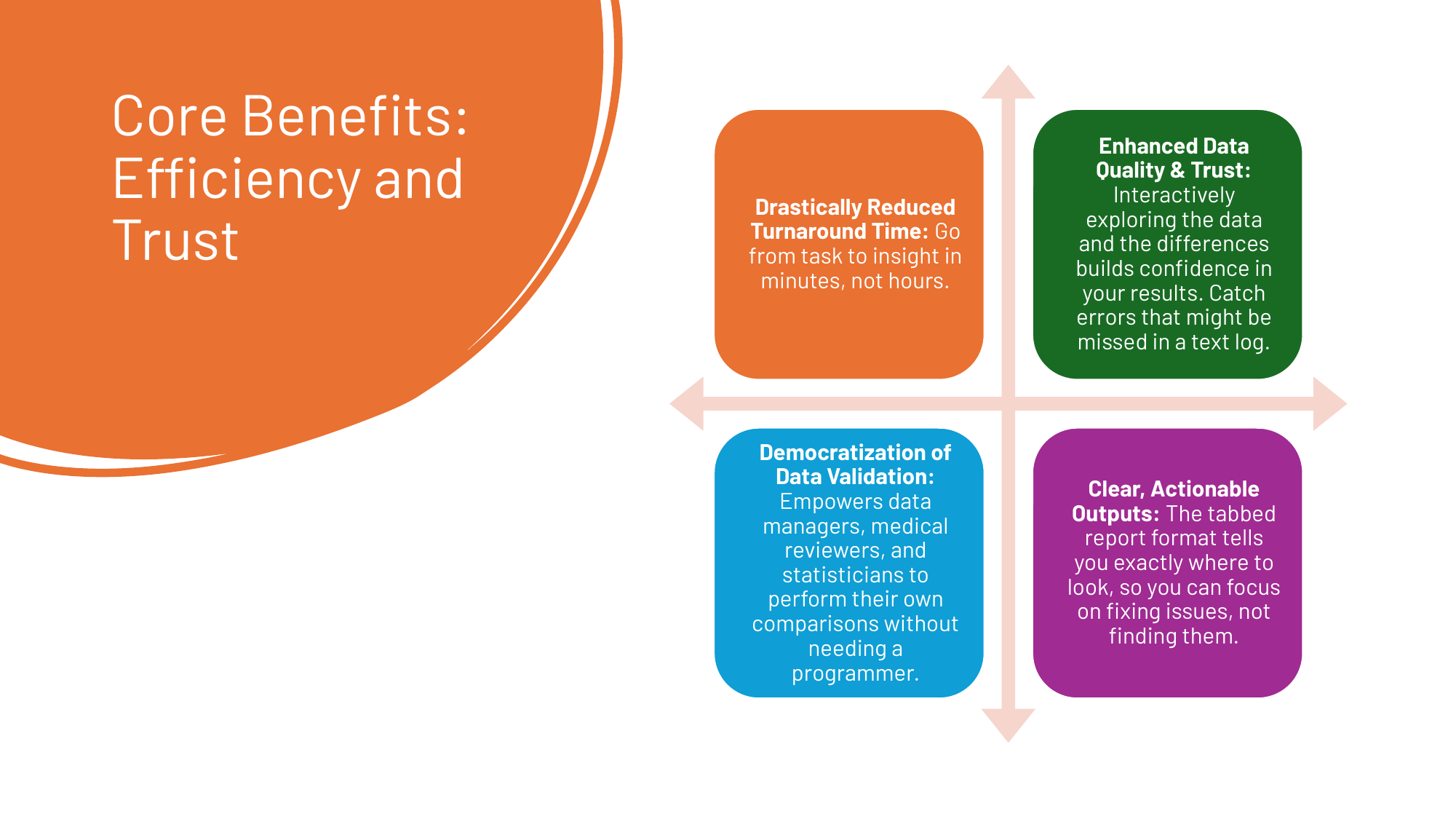

Drastically Reduced Turnaround Time: Go from task to insight in minutes, not hours.
Enhanced Data Quality & Trust: Interactively exploring the data and the differences builds confidence in your results. Catch errors that might be missed in a text log.
Democratization of Data Validation: Empowers data managers, medical reviewers, and statisticians to perform their own comparisons without needing a programmer.
Clear, Actionable Outputs: The tabbed report format tells you exactly where to look, so you can focus on fixing issues, not finding them.
# Core Benefits: Efficiency and Trust